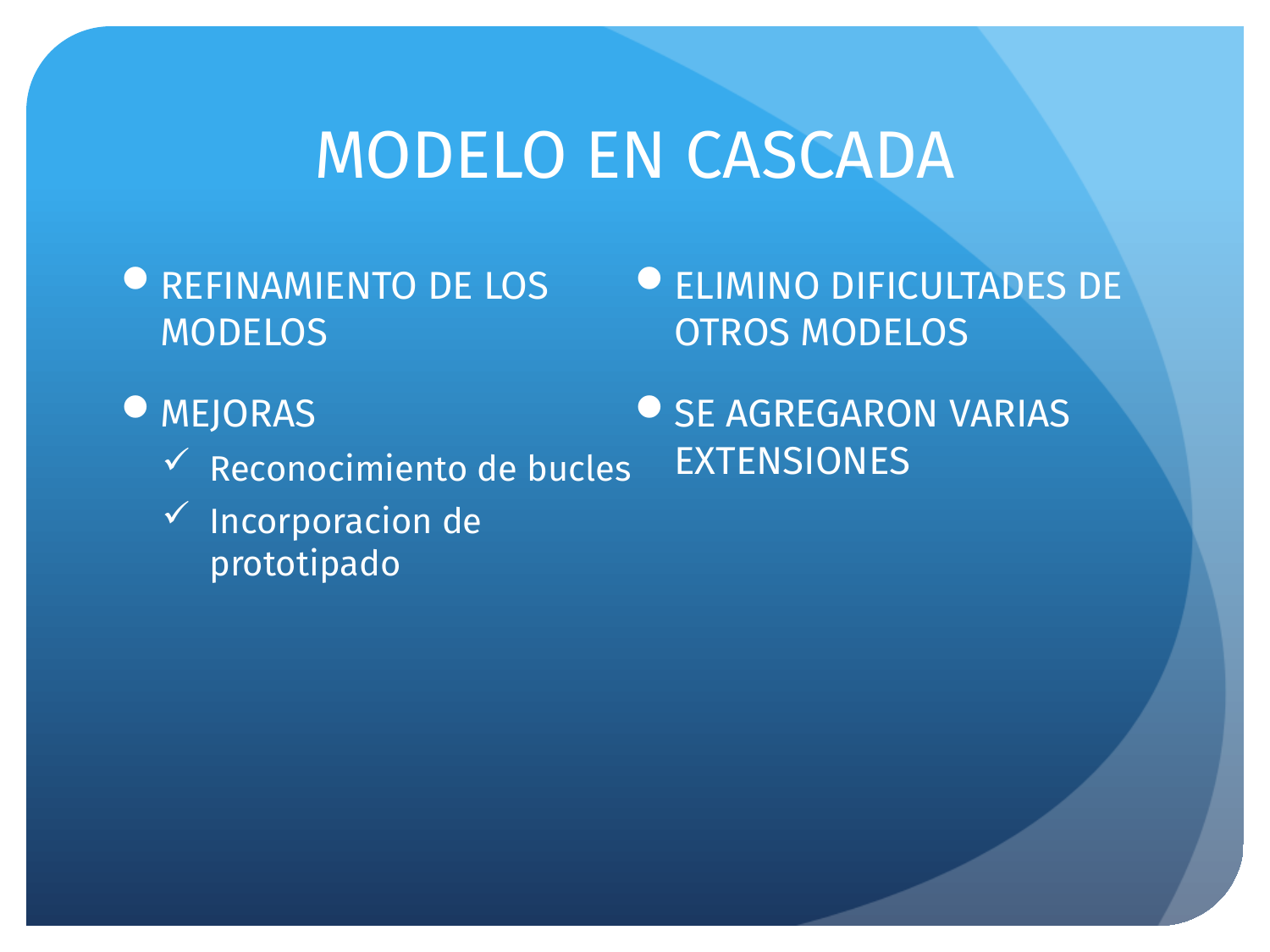

# MODELO EN CASCADA
REFINAMIENTO DE LOS MODELOS
MEJORAS
Reconocimiento de bucles
Incorporacion de prototipado

ELIMINO DIFICULTADES DE OTROS MODELOS
SE AGREGARON VARIAS EXTENSIONES